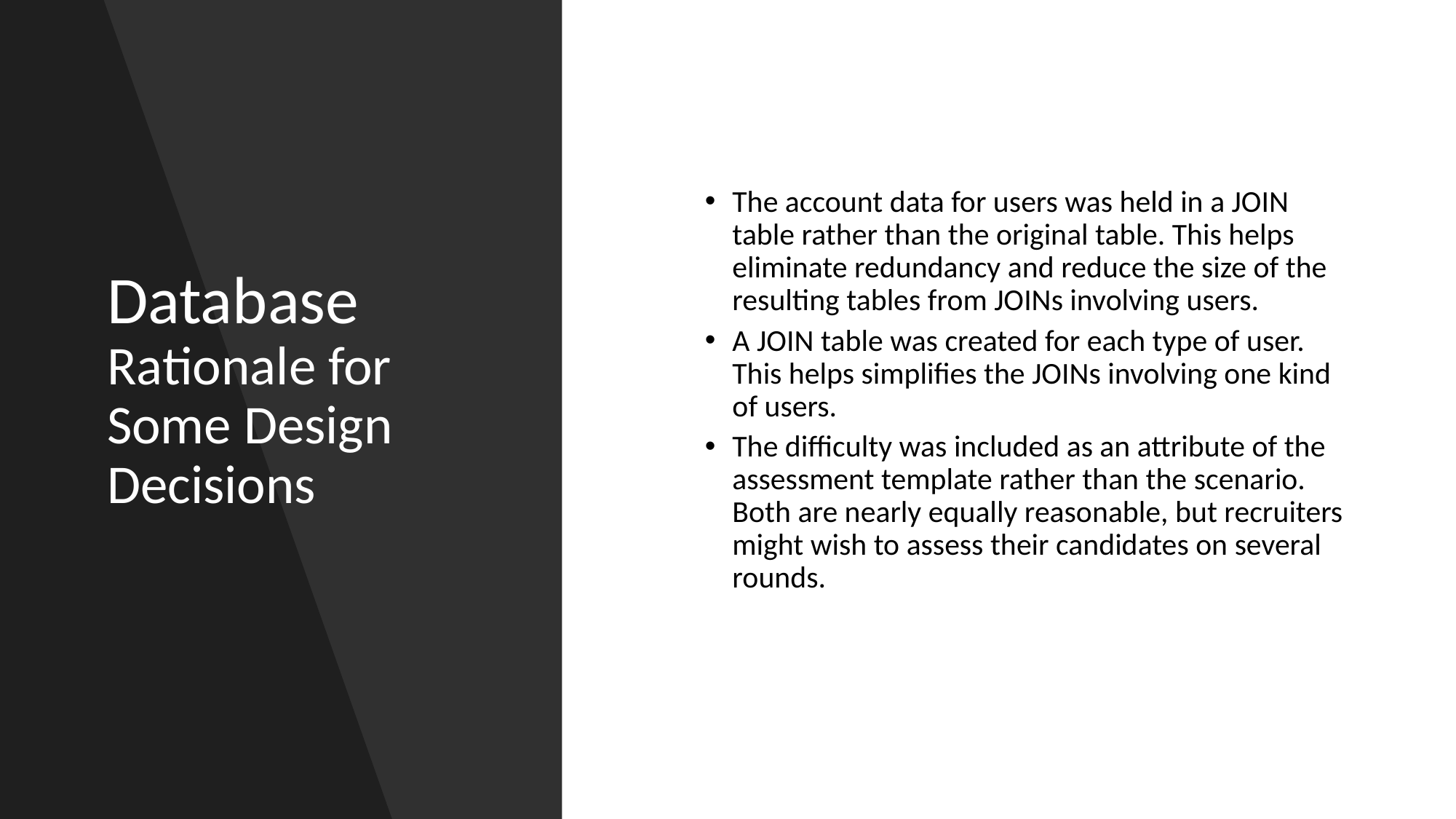

# Database Rationale for Some Design Decisions
The account data for users was held in a JOIN table rather than the original table. This helps eliminate redundancy and reduce the size of the resulting tables from JOINs involving users.
A JOIN table was created for each type of user. This helps simplifies the JOINs involving one kind of users.
The difficulty was included as an attribute of the assessment template rather than the scenario. Both are nearly equally reasonable, but recruiters might wish to assess their candidates on several rounds.